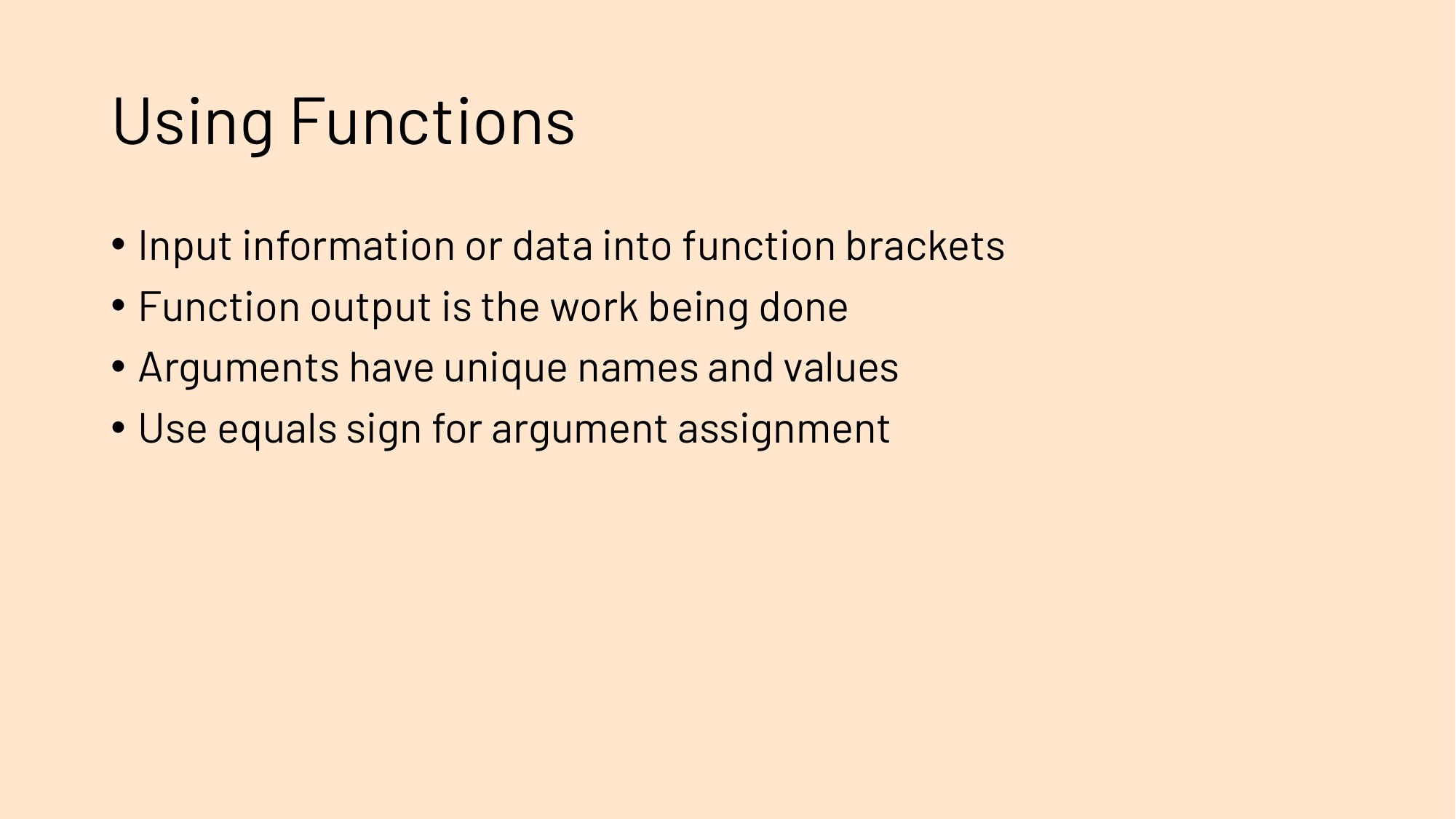

# Using Functions
Input information or data into function brackets
Function output is the work being done
Arguments have unique names and values
Use equals sign for argument assignment